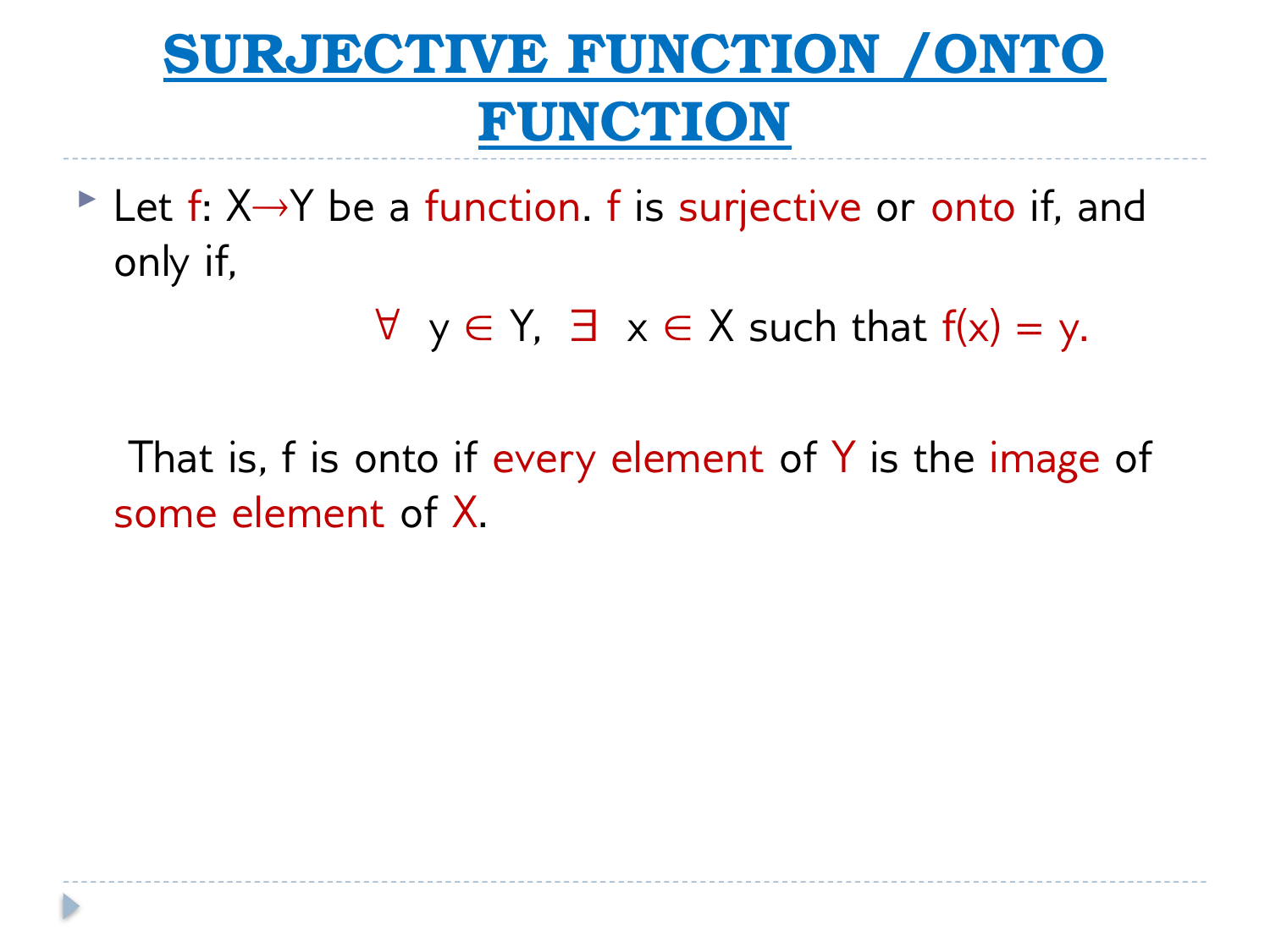

# SURJECTIVE FUNCTION /ONTO FUNCTION
Let f: X→Y be a function. f is surjective or onto if, and only if,
			∀  y ∈ Y,  ∃  x ∈ X such that f(x) = y.

	 That is, f is onto if every element of Y is the image of some element of X.